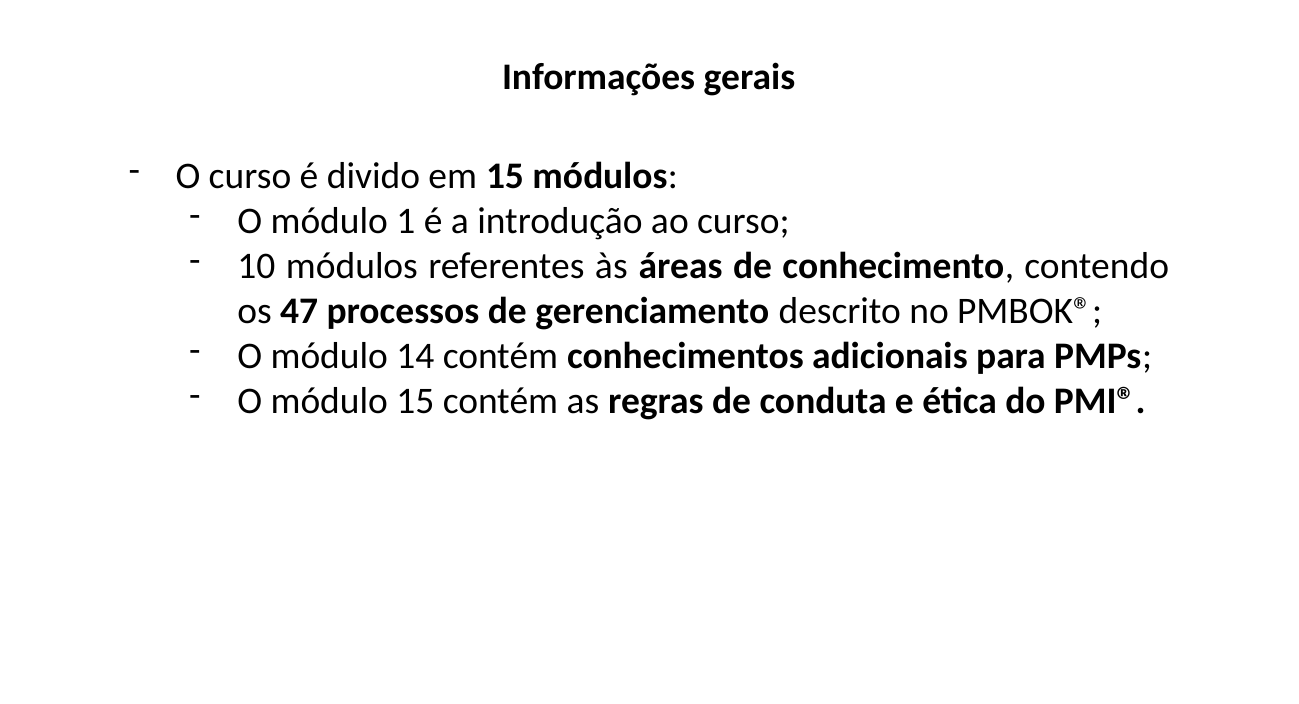

Informações gerais
O curso é divido em 15 módulos:
O módulo 1 é a introdução ao curso;
10 módulos referentes às áreas de conhecimento, contendo os 47 processos de gerenciamento descrito no PMBOK®;
O módulo 14 contém conhecimentos adicionais para PMPs;
O módulo 15 contém as regras de conduta e ética do PMI®.